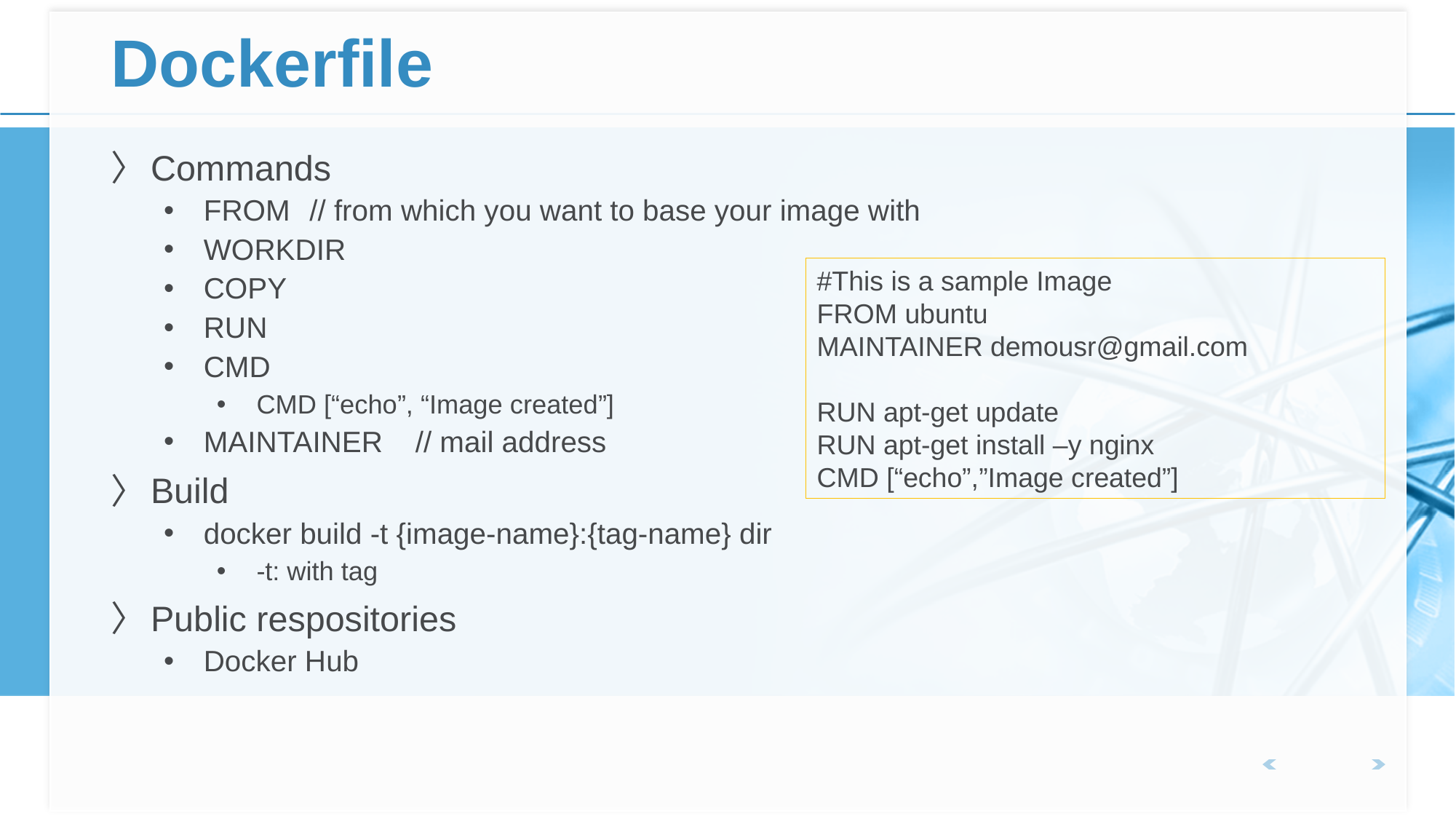

# Dockerfile
Commands
FROM	// from which you want to base your image with
WORKDIR
COPY
RUN
CMD
CMD [“echo”, “Image created”]
MAINTAINER	// mail address
Build
docker build -t {image-name}:{tag-name} dir
-t: with tag
Public respositories
Docker Hub
#This is a sample Image
FROM ubuntu
MAINTAINER demousr@gmail.com

RUN apt-get update
RUN apt-get install –y nginx
CMD [“echo”,”Image created”]